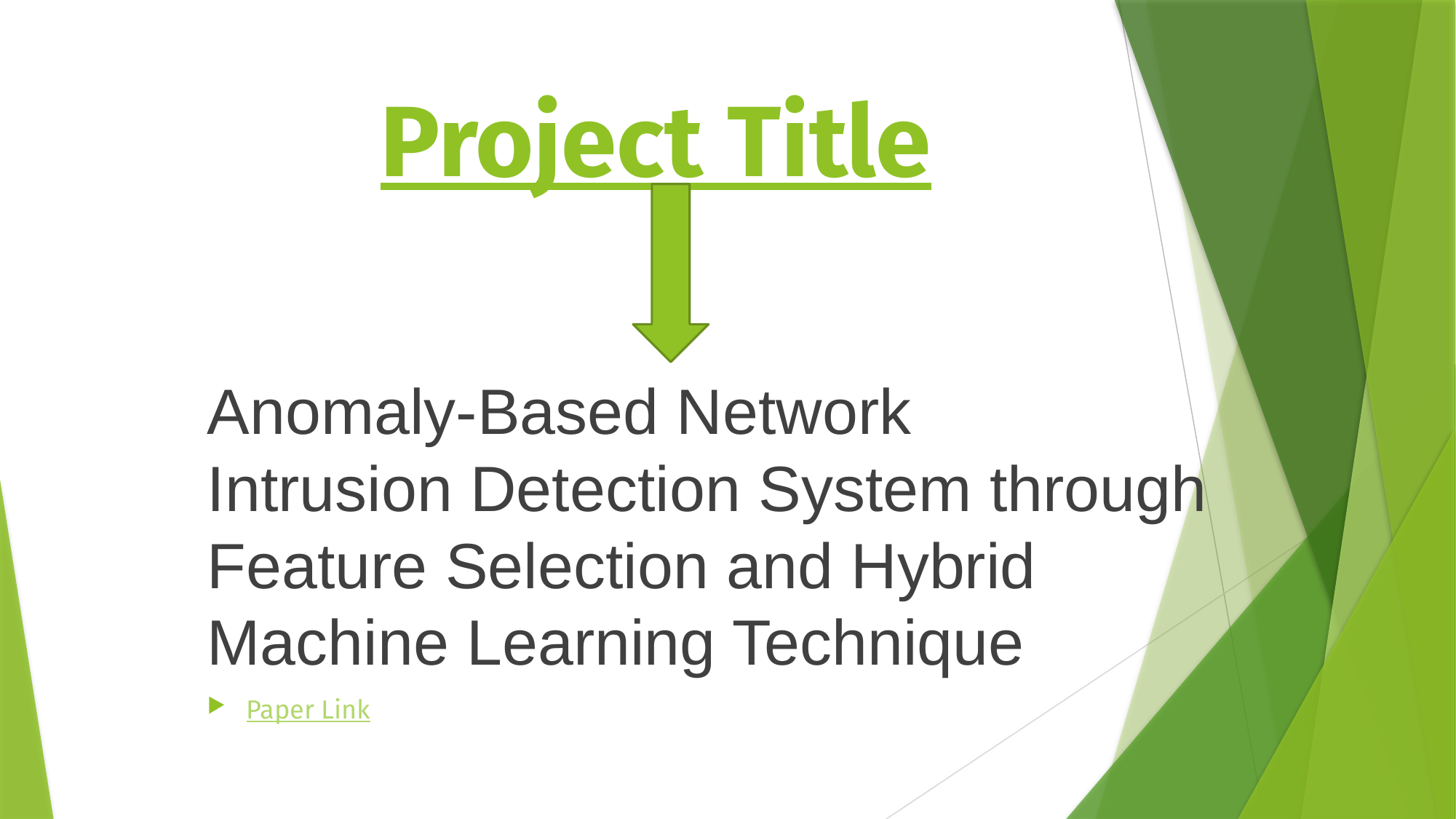

# Project Title

Anomaly-Based Network                   Intrusion Detection System through Feature Selection and Hybrid Machine Learning Technique
Paper Link